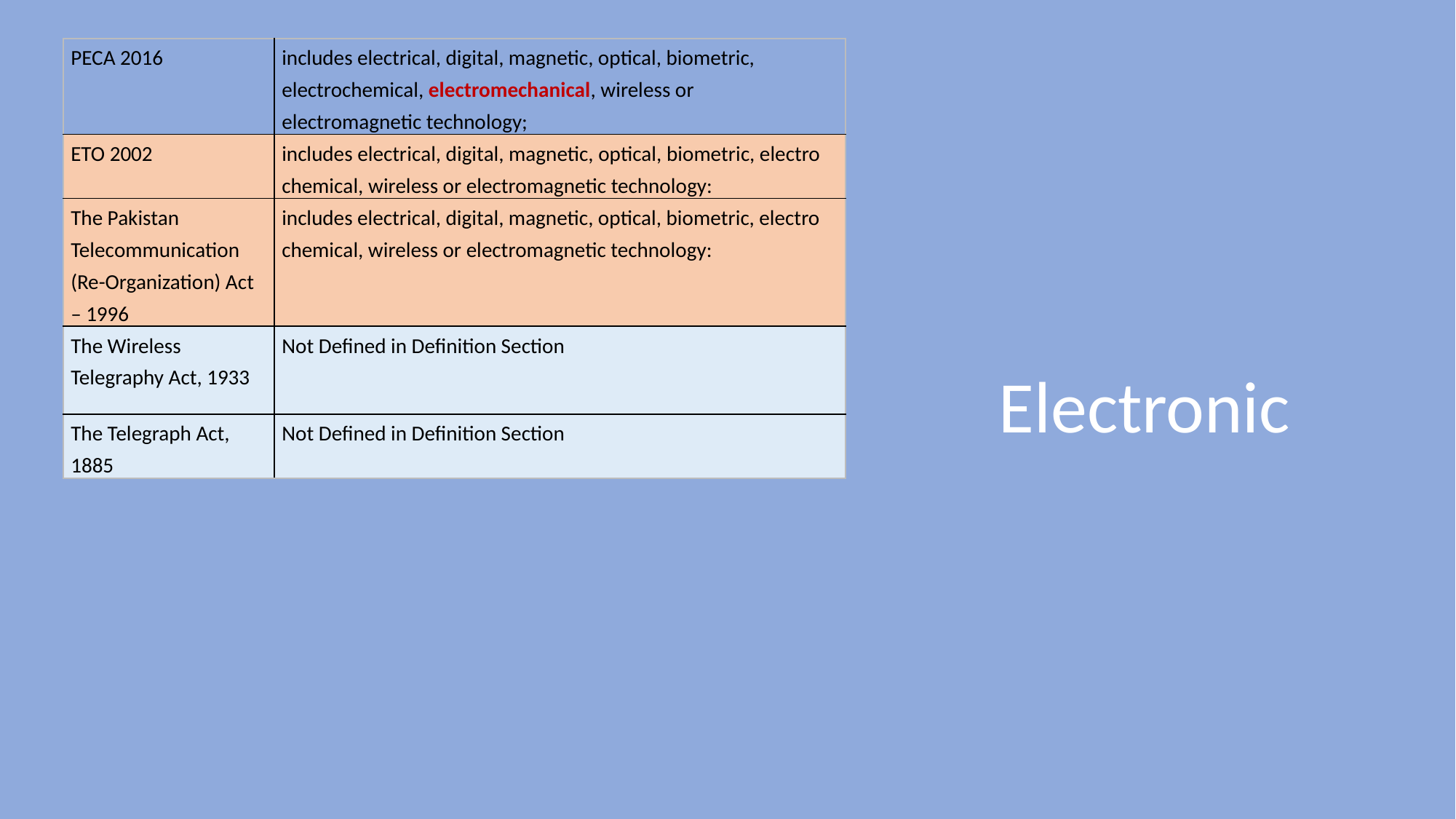

| PECA 2016 | includes electrical, digital, magnetic, optical, biometric, electrochemical, electromechanical, wireless or electromagnetic technology; |
| --- | --- |
| ETO 2002 | includes electrical, digital, magnetic, optical, biometric, electro­chemical, wireless or electromagnetic technology: |
| The Pakistan Telecommunication (Re-Organization) Act – 1996 | includes electrical, digital, magnetic, optical, biometric, electro­chemical, wireless or electromagnetic technology: |
| The Wireless Telegraphy Act, 1933 | Not Defined in Definition Section |
| The Telegraph Act, 1885 | Not Defined in Definition Section |
# Electronic